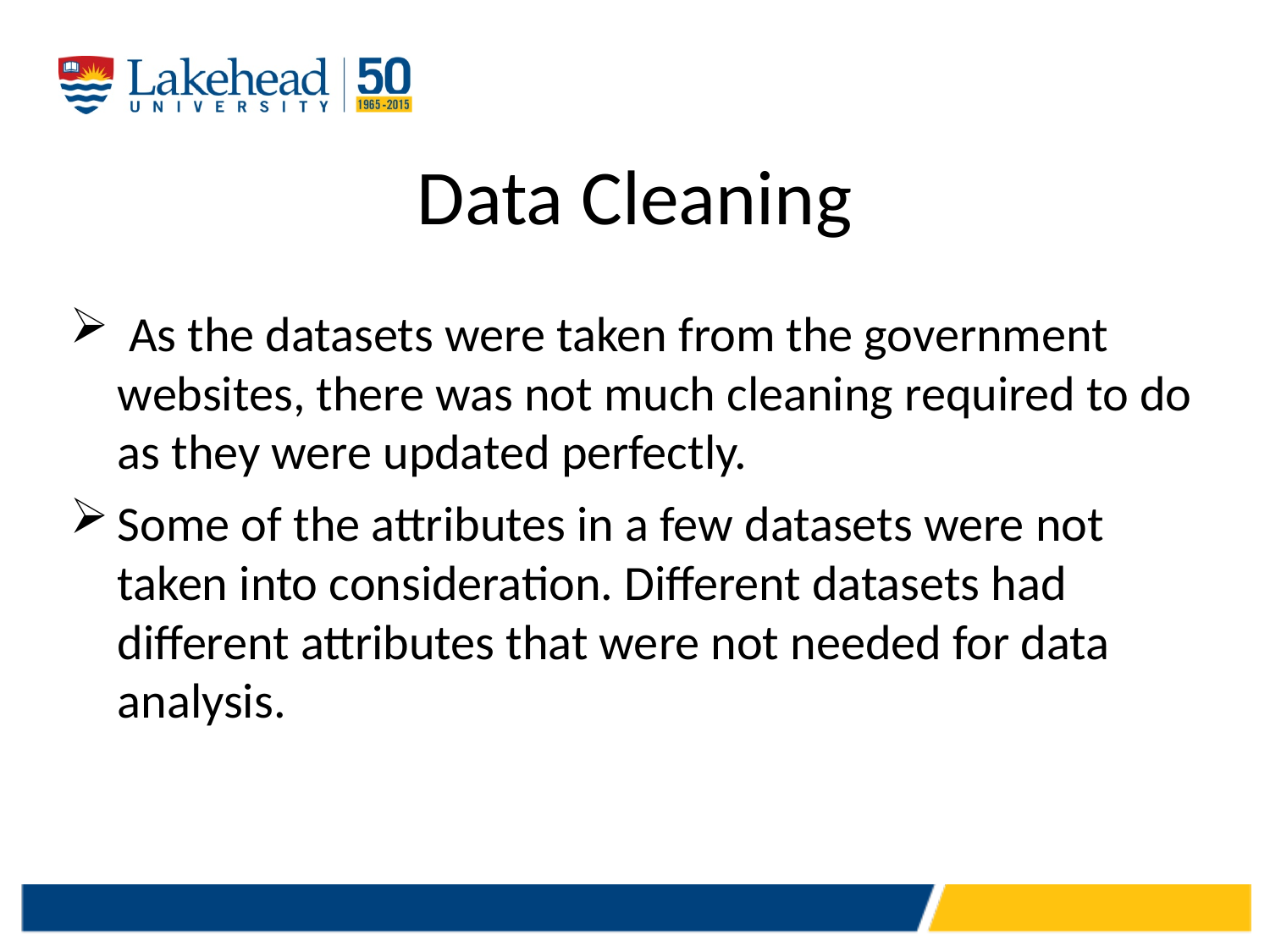

# Data Cleaning
 As the datasets were taken from the government websites, there was not much cleaning required to do as they were updated perfectly.
Some of the attributes in a few datasets were not taken into consideration. Different datasets had different attributes that were not needed for data analysis.